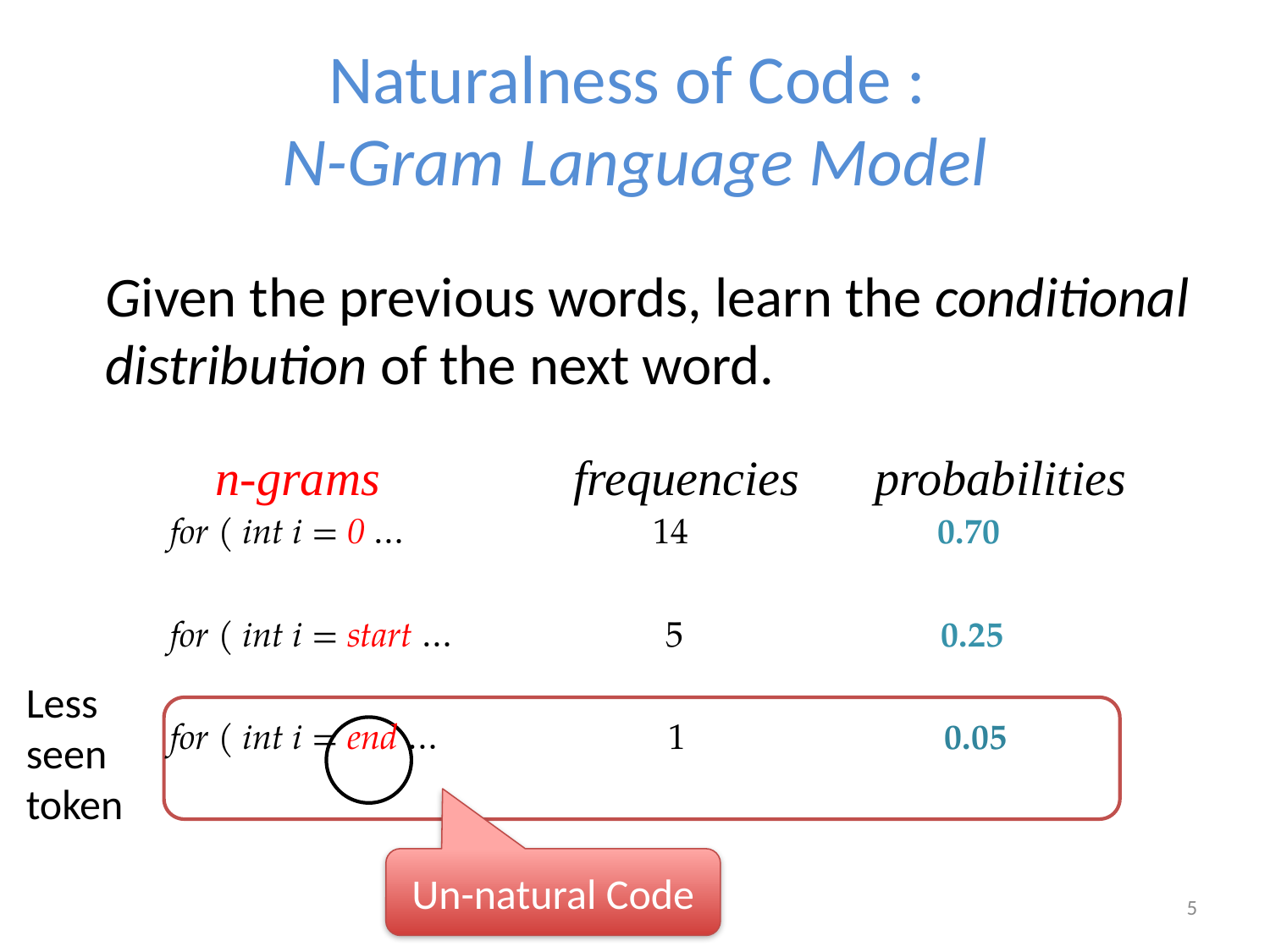

# Naturalness of Code : N-Gram Language Model
Given the previous words, learn the conditional distribution of the next word.
n-grams
frequencies
probabilities
for ( int i = 0 …                            14                            0.70
for ( int i = start …                        5                             0.25
for ( int i = end …                          1                             0.05
Less seen token

Un-natural Code
5